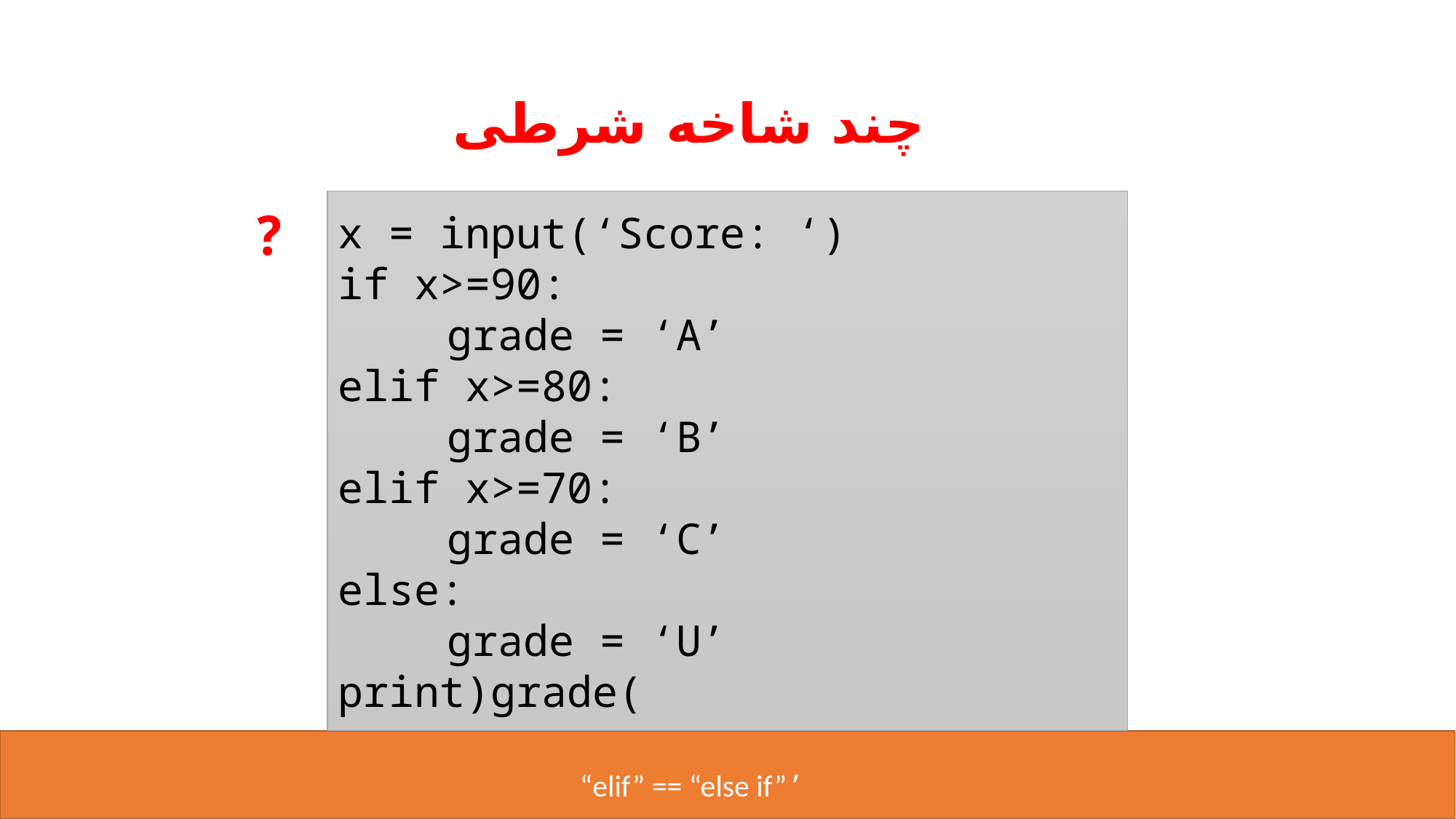

# چند شاخه شرطی
?
x = input(‘Score: ‘)
if x>=90:
	grade = ‘A’
elif x>=80:
	grade = ‘B’
elif x>=70:
	grade = ‘C’
else:
	grade = ‘U’
print)grade(

“elif” == “else if”’